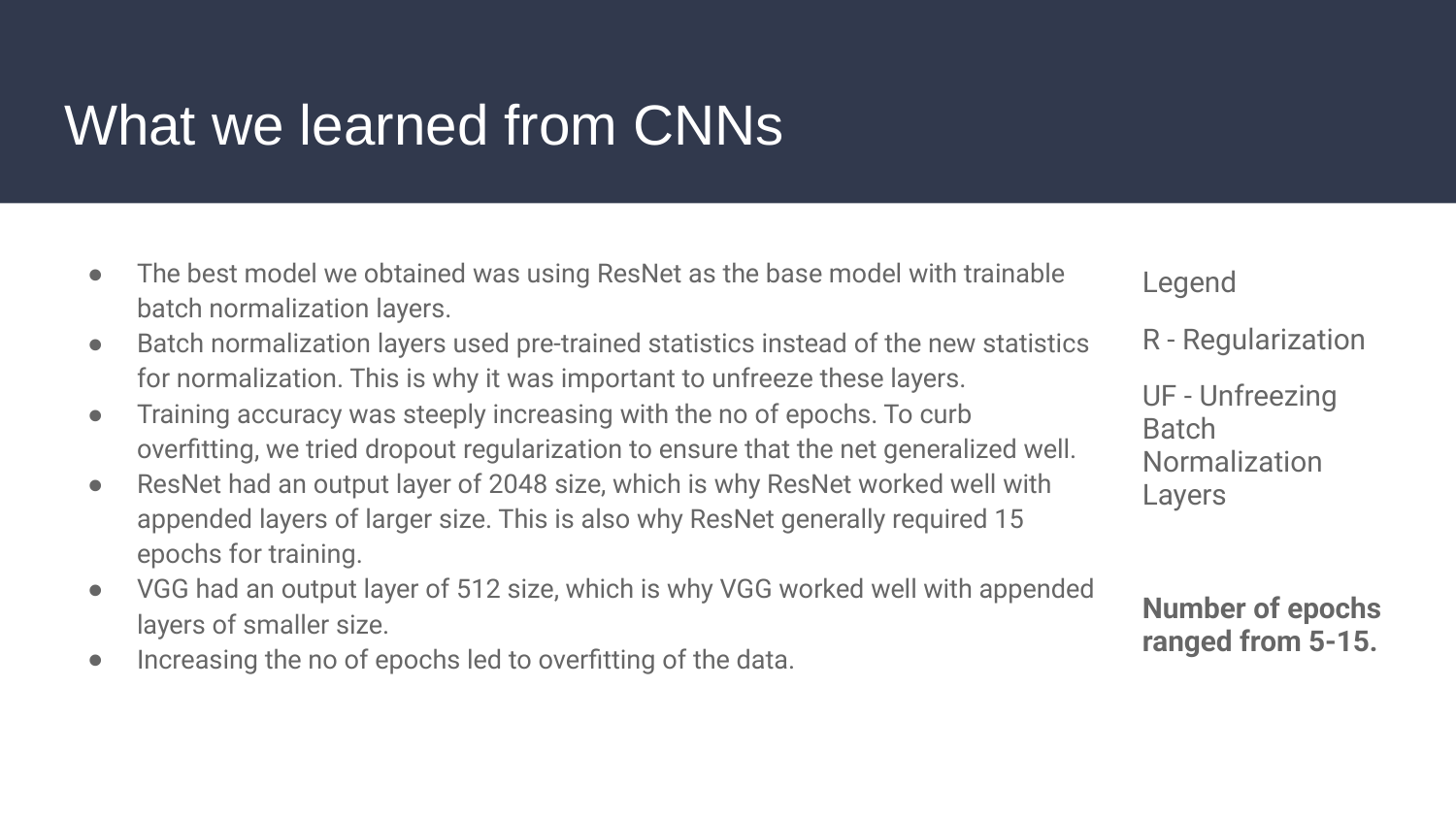

# What we learned from CNNs
The best model we obtained was using ResNet as the base model with trainable batch normalization layers.
Batch normalization layers used pre-trained statistics instead of the new statistics for normalization. This is why it was important to unfreeze these layers.
Training accuracy was steeply increasing with the no of epochs. To curb overfitting, we tried dropout regularization to ensure that the net generalized well.
ResNet had an output layer of 2048 size, which is why ResNet worked well with appended layers of larger size. This is also why ResNet generally required 15 epochs for training.
VGG had an output layer of 512 size, which is why VGG worked well with appended layers of smaller size.
Increasing the no of epochs led to overfitting of the data.
Legend
R - Regularization
UF - Unfreezing Batch Normalization Layers

Number of epochs ranged from 5-15.